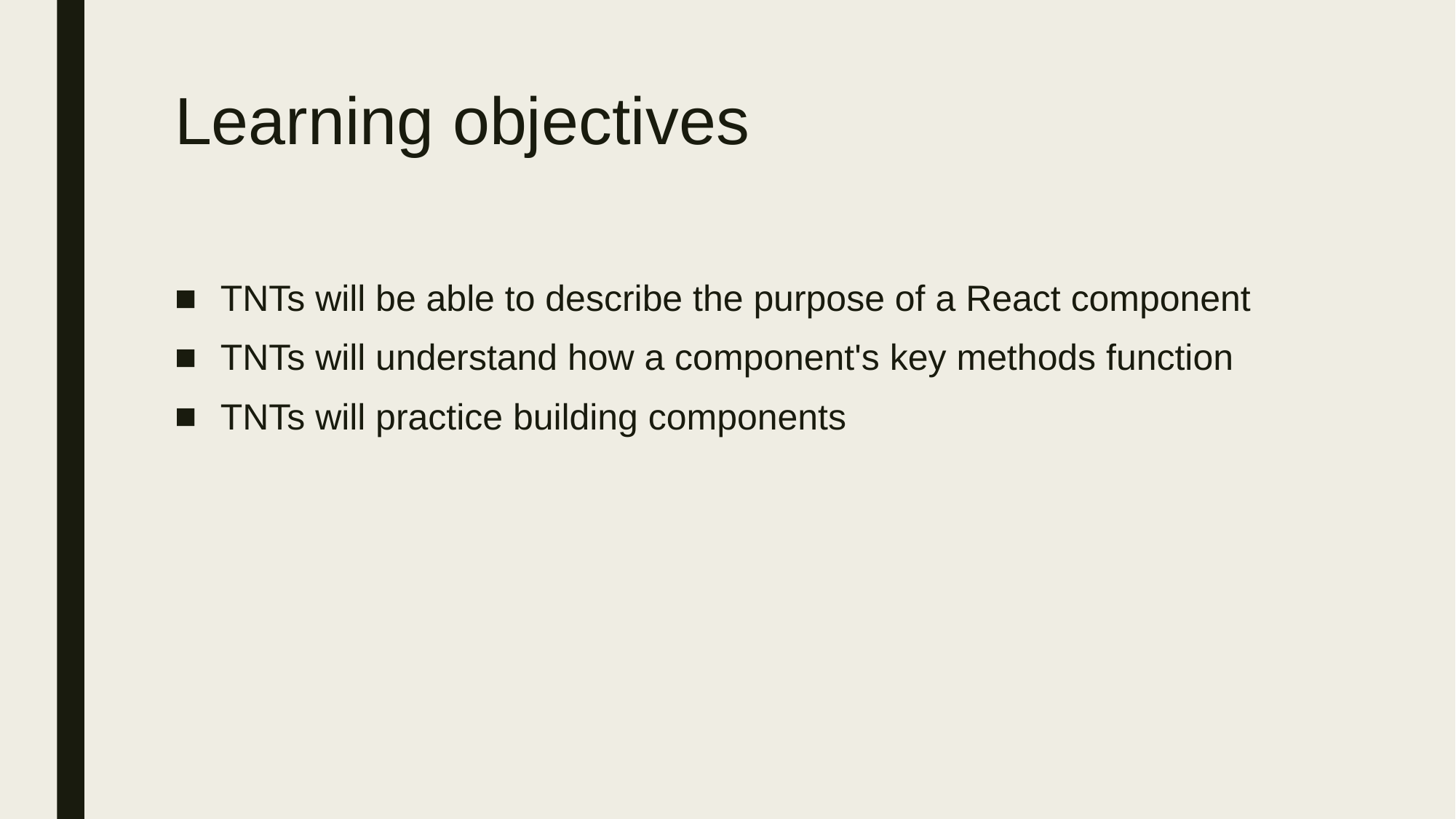

# Learning objectives
TNTs will be able to describe the purpose of a React component
TNTs will understand how a component's key methods function
TNTs will practice building components